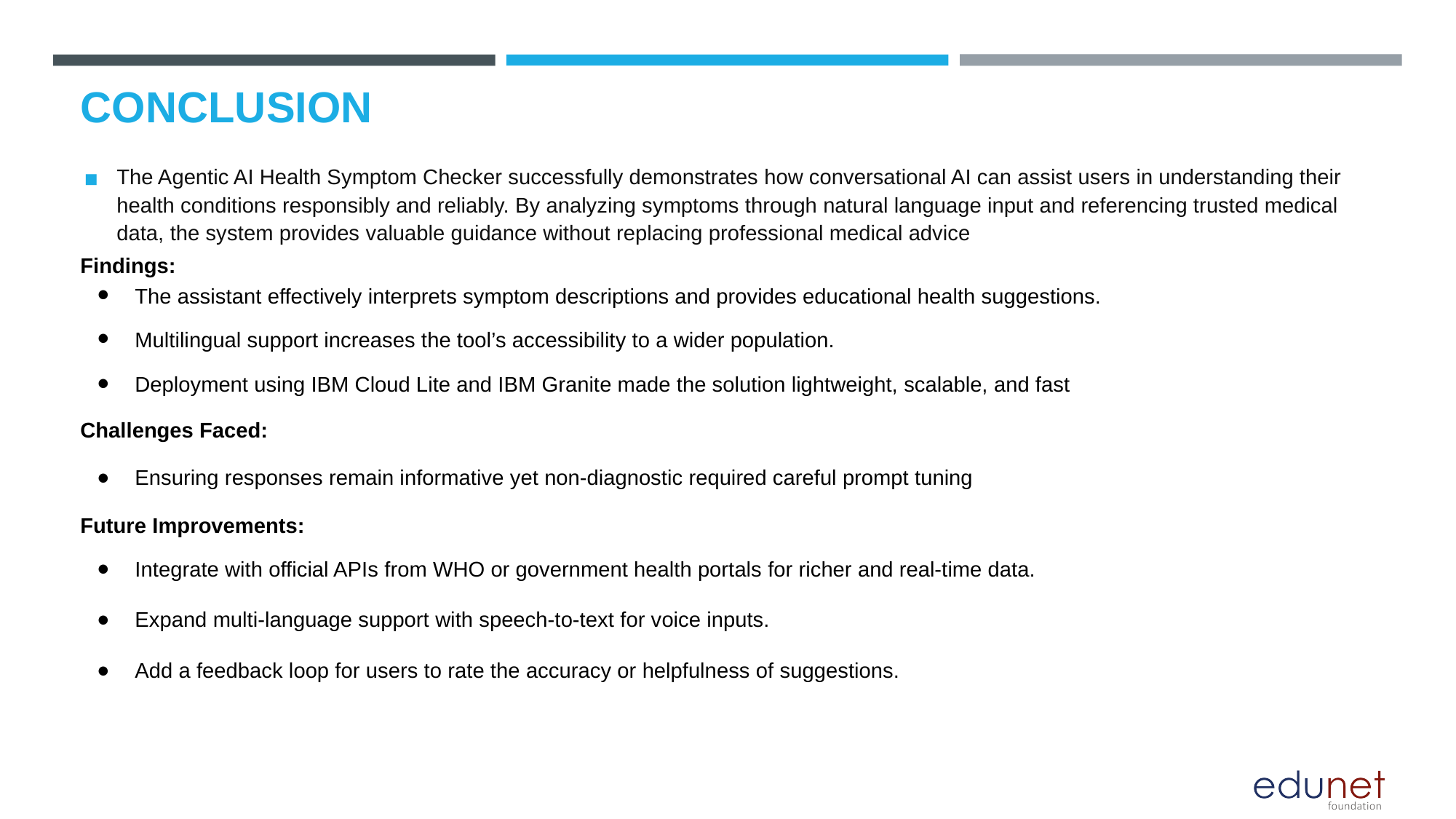

# CONCLUSION
The Agentic AI Health Symptom Checker successfully demonstrates how conversational AI can assist users in understanding their health conditions responsibly and reliably. By analyzing symptoms through natural language input and referencing trusted medical data, the system provides valuable guidance without replacing professional medical advice
Findings:
The assistant effectively interprets symptom descriptions and provides educational health suggestions.
Multilingual support increases the tool’s accessibility to a wider population.
Deployment using IBM Cloud Lite and IBM Granite made the solution lightweight, scalable, and fast
Challenges Faced:
Ensuring responses remain informative yet non-diagnostic required careful prompt tuning
Future Improvements:
Integrate with official APIs from WHO or government health portals for richer and real-time data.
Expand multi-language support with speech-to-text for voice inputs.
Add a feedback loop for users to rate the accuracy or helpfulness of suggestions.